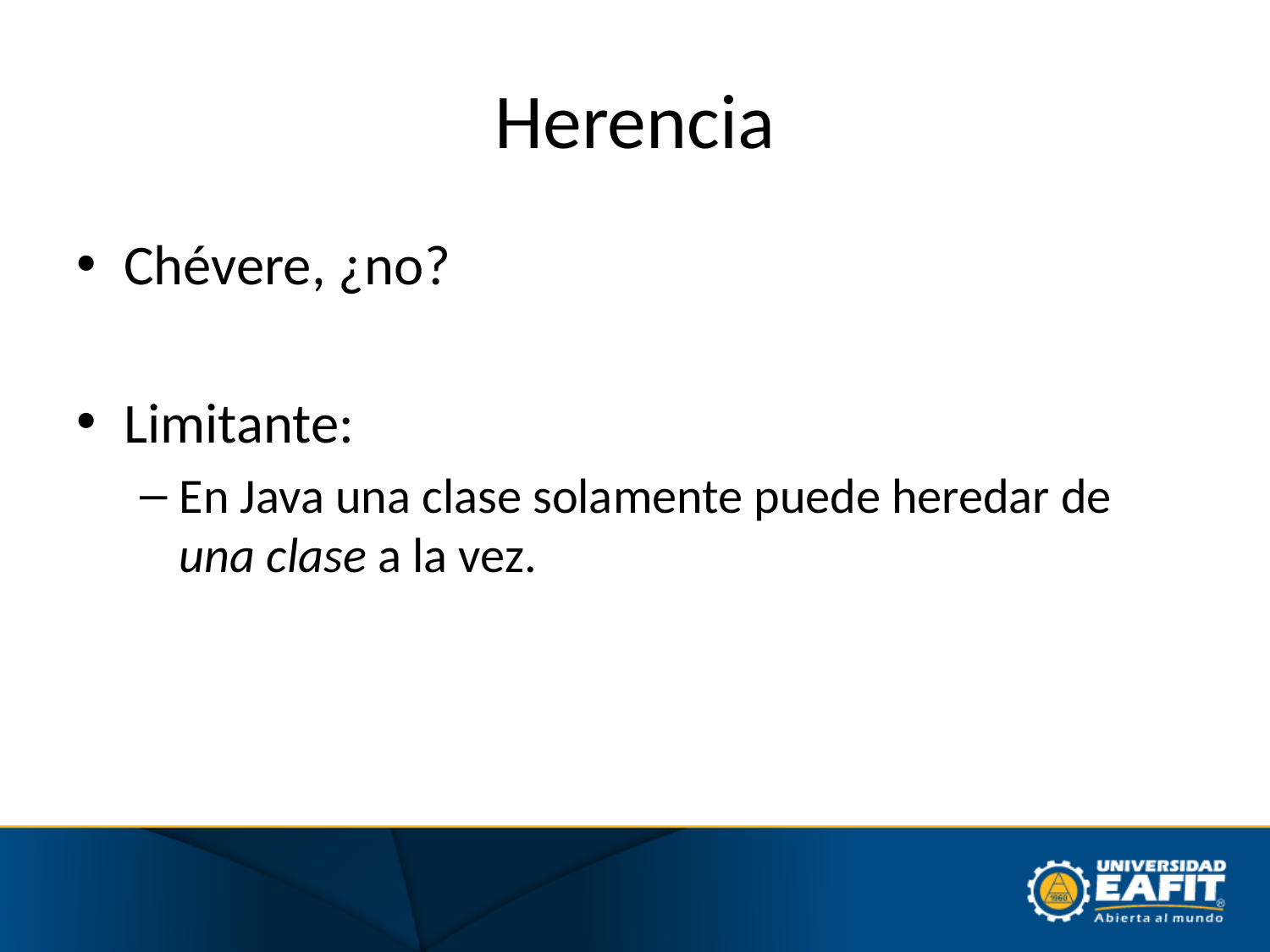

# Herencia
Chévere, ¿no?

Limitante:
En Java una clase solamente puede heredar de una clase a la vez.